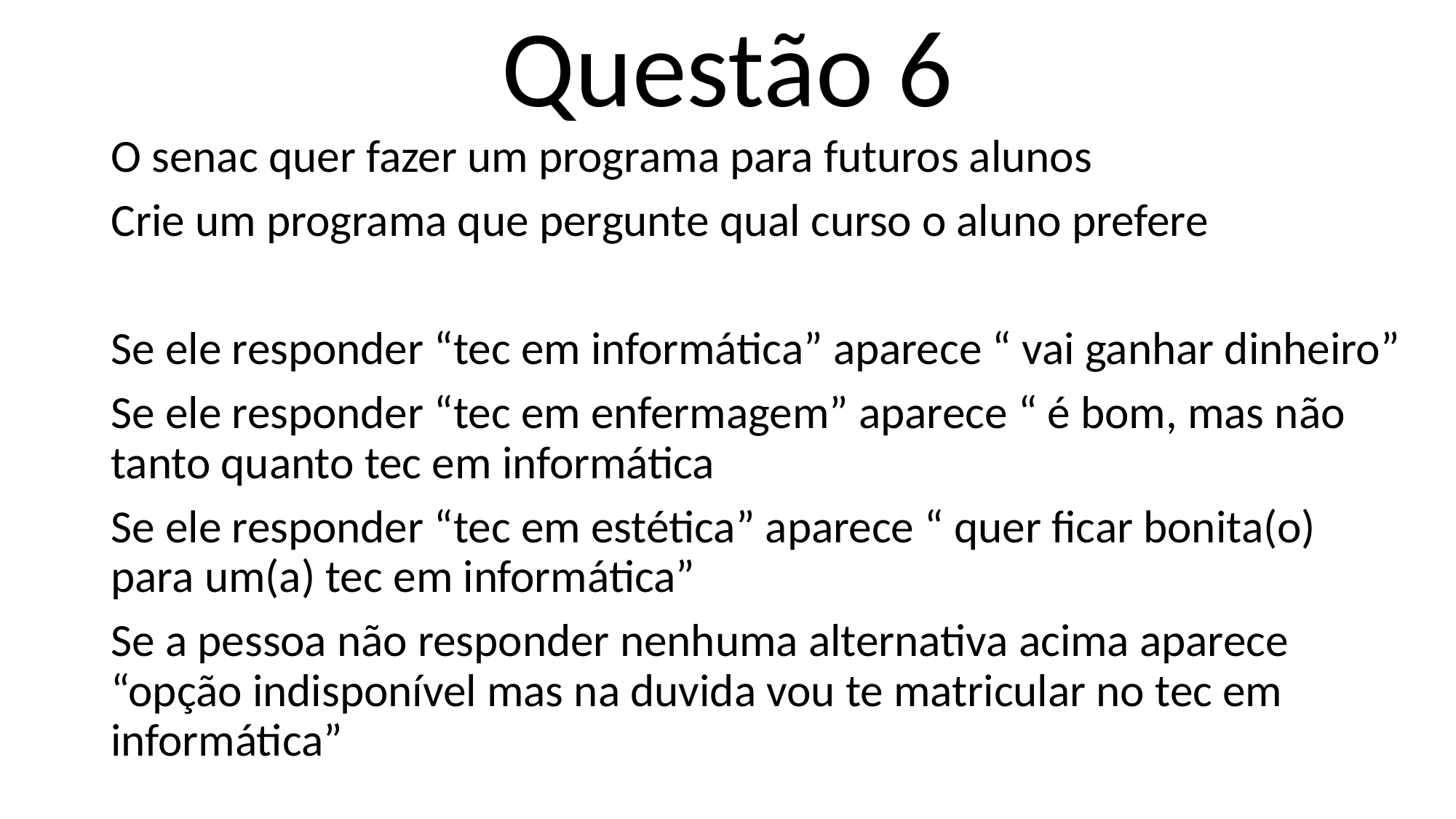

# Questão 6
O senac quer fazer um programa para futuros alunos
Crie um programa que pergunte qual curso o aluno prefere

Se ele responder “tec em informática” aparece “ vai ganhar dinheiro”
Se ele responder “tec em enfermagem” aparece “ é bom, mas não tanto quanto tec em informática
Se ele responder “tec em estética” aparece “ quer ficar bonita(o) para um(a) tec em informática”
Se a pessoa não responder nenhuma alternativa acima aparece “opção indisponível mas na duvida vou te matricular no tec em informática”